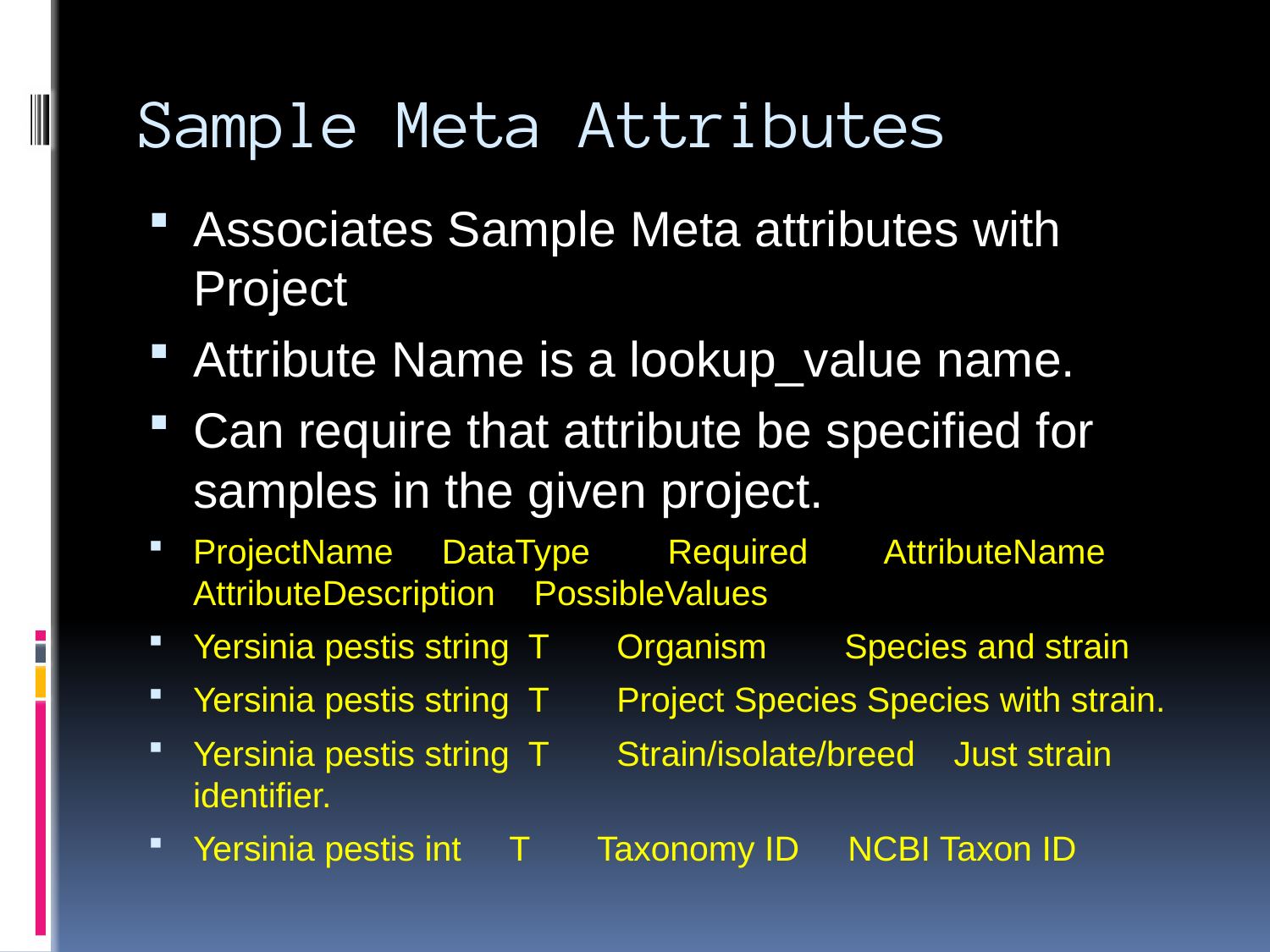

# Sample Meta Attributes
Associates Sample Meta attributes with Project
Attribute Name is a lookup_value name.
Can require that attribute be specified for samples in the given project.
ProjectName     DataType        Required        AttributeName   AttributeDescription    PossibleValues
Yersinia pestis string  T       Organism        Species and strain
Yersinia pestis string  T       Project Species Species with strain.
Yersinia pestis string  T       Strain/isolate/breed    Just strain identifier.
Yersinia pestis int     T       Taxonomy ID     NCBI Taxon ID